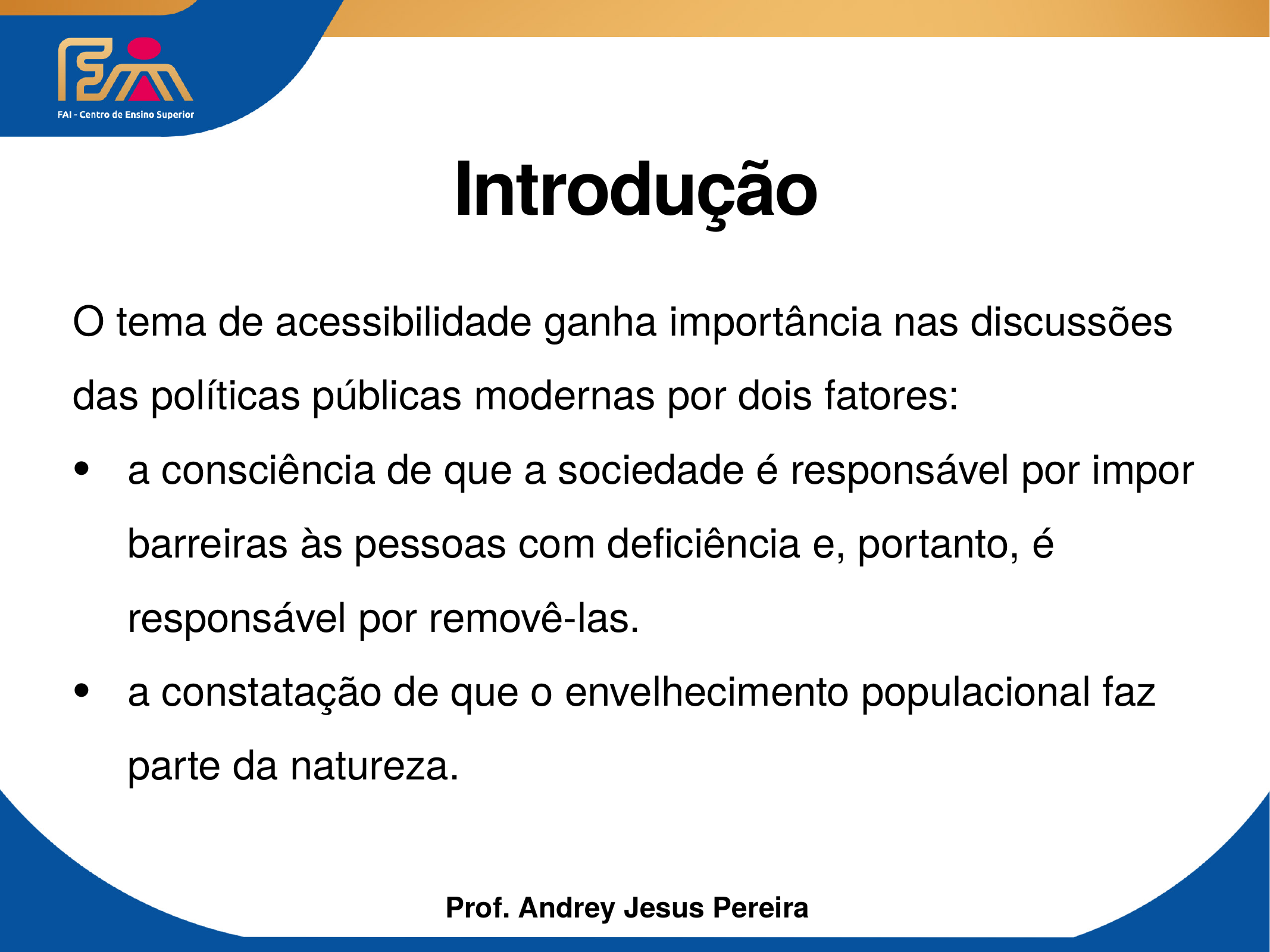

# Introdução
O tema de acessibilidade ganha importância nas discussões das políticas públicas modernas por dois fatores:
a consciência de que a sociedade é responsável por impor barreiras às pessoas com deficiência e, portanto, é responsável por removê-las.
a constatação de que o envelhecimento populacional faz parte da natureza.
Prof. Andrey Jesus Pereira